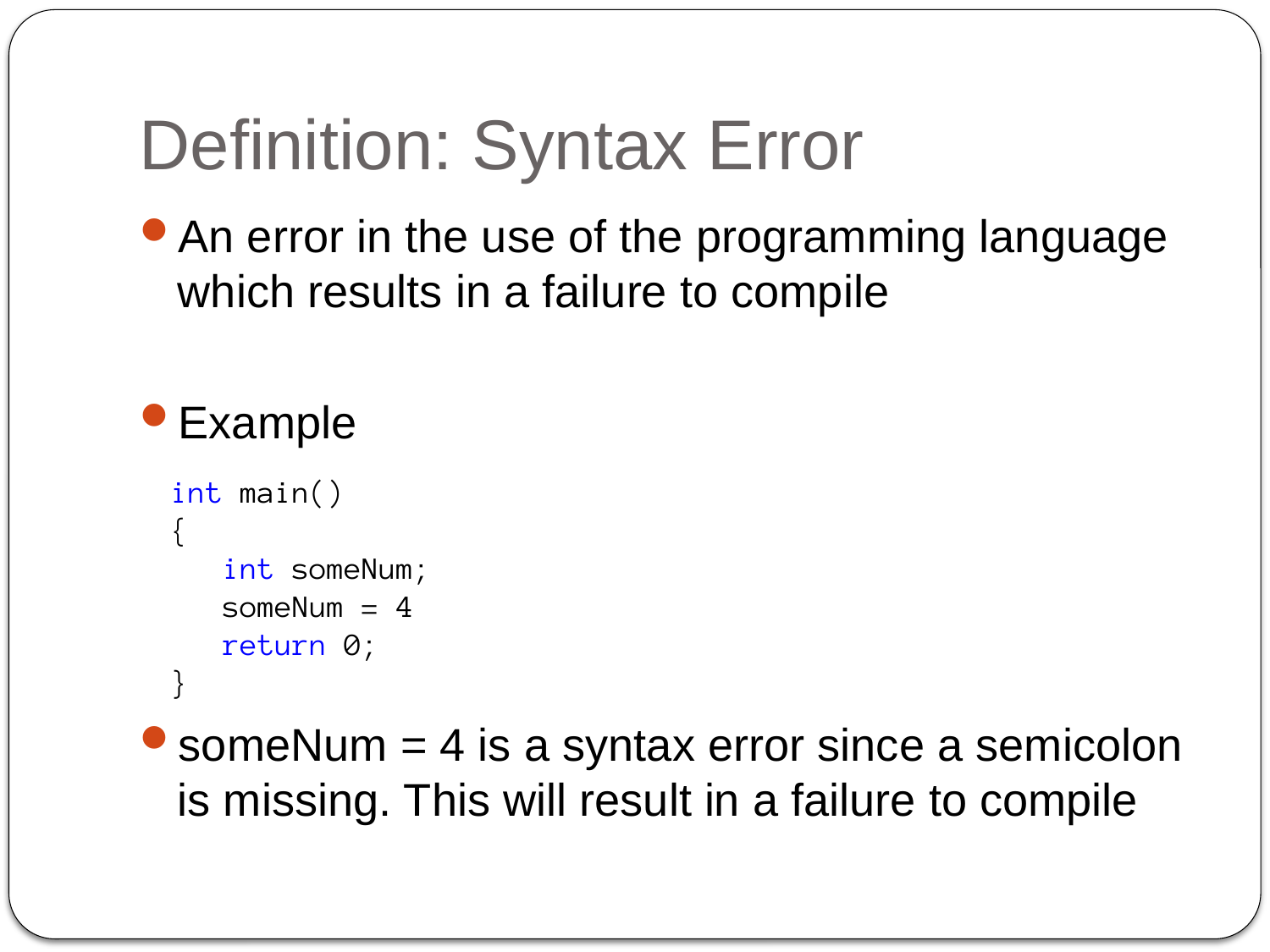

# Definition: Syntax Error
An error in the use of the programming language which results in a failure to compile

Example

int main()
{
   int someNum;
   someNum = 4
   return 0;
}
someNum = 4 is a syntax error since a semicolon is missing. This will result in a failure to compile